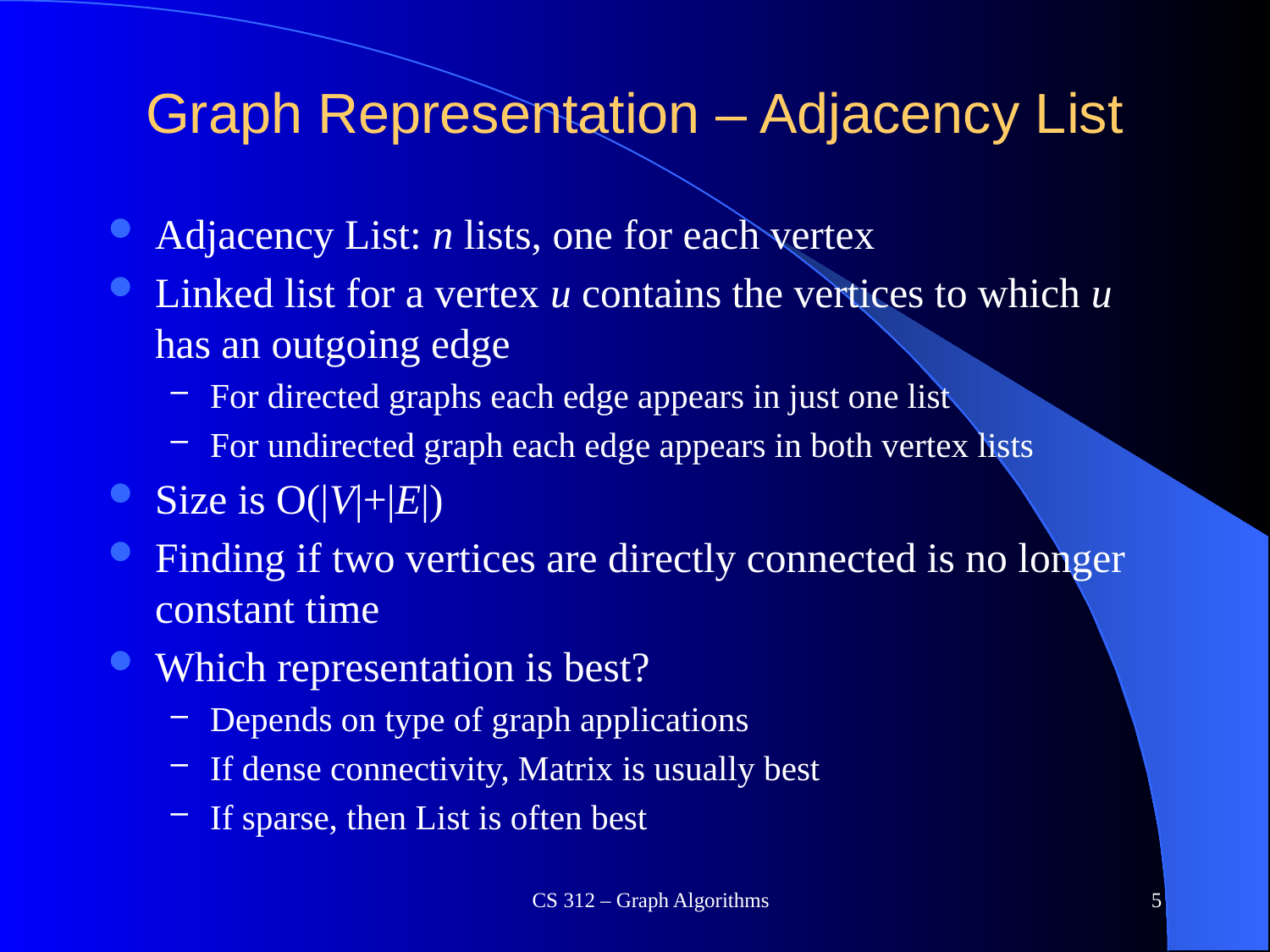

# Graph Representation – Adjacency List
Adjacency List: n lists, one for each vertex
Linked list for a vertex u contains the vertices to which u has an outgoing edge
For directed graphs each edge appears in just one list
For undirected graph each edge appears in both vertex lists
Size is O(|V|+|E|)
Finding if two vertices are directly connected is no longer constant time
Which representation is best?
Depends on type of graph applications
If dense connectivity, Matrix is usually best
If sparse, then List is often best
CS 312 – Graph Algorithms
5